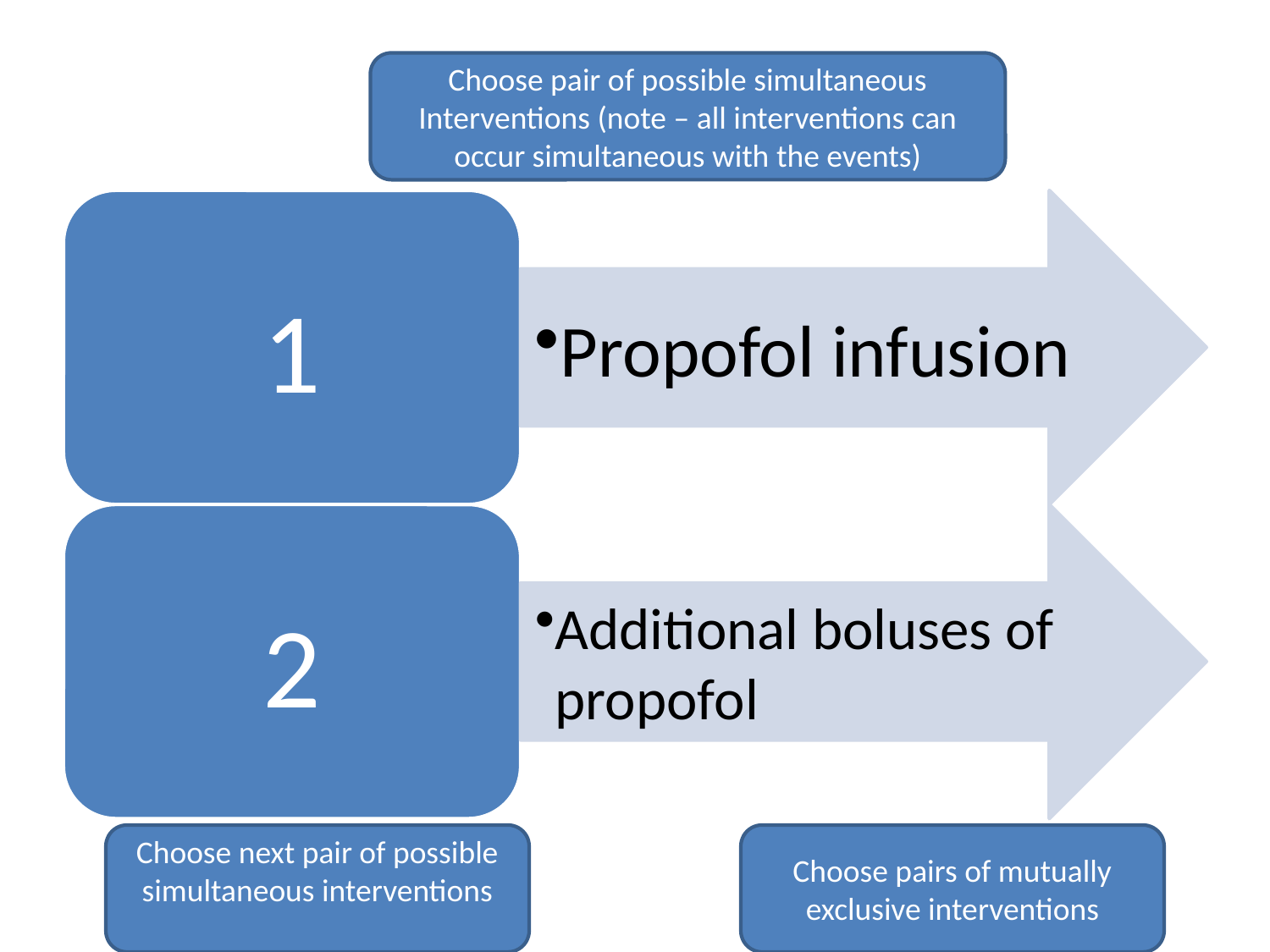

#
Choose pair of possible simultaneous Interventions (note – all interventions can occur simultaneous with the events)
1
Propofol infusion
2
Additional boluses of propofol
Choose next pair of possible simultaneous interventions

Choose pairs of mutually exclusive interventions